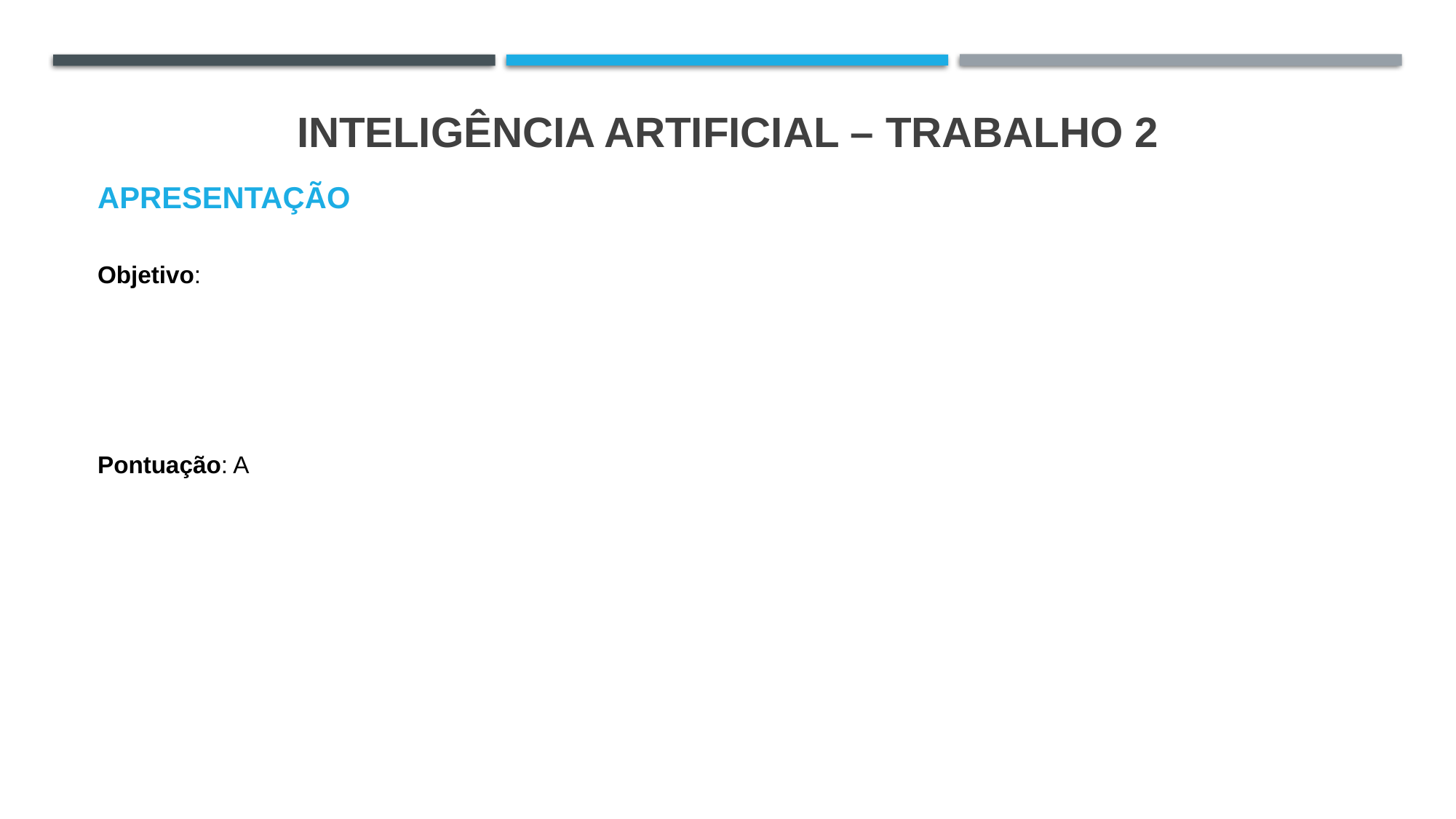

Inteligência Artificial – trabalho 2
APRESENTAÇÃO
Objetivo:
Pontuação: A